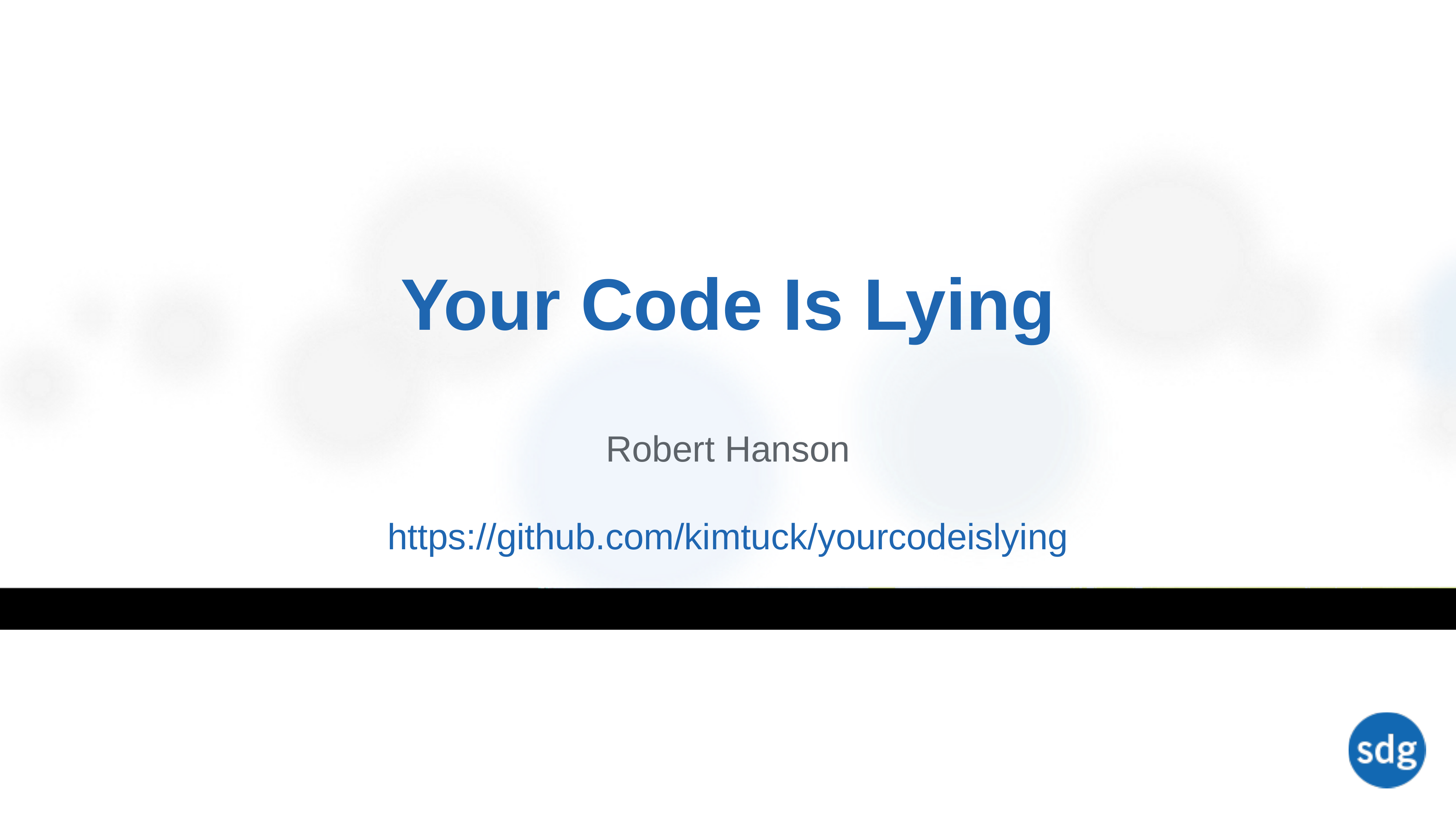

# Your Code Is Lying
Robert Hanson

https://github.com/kimtuck/yourcodeislying